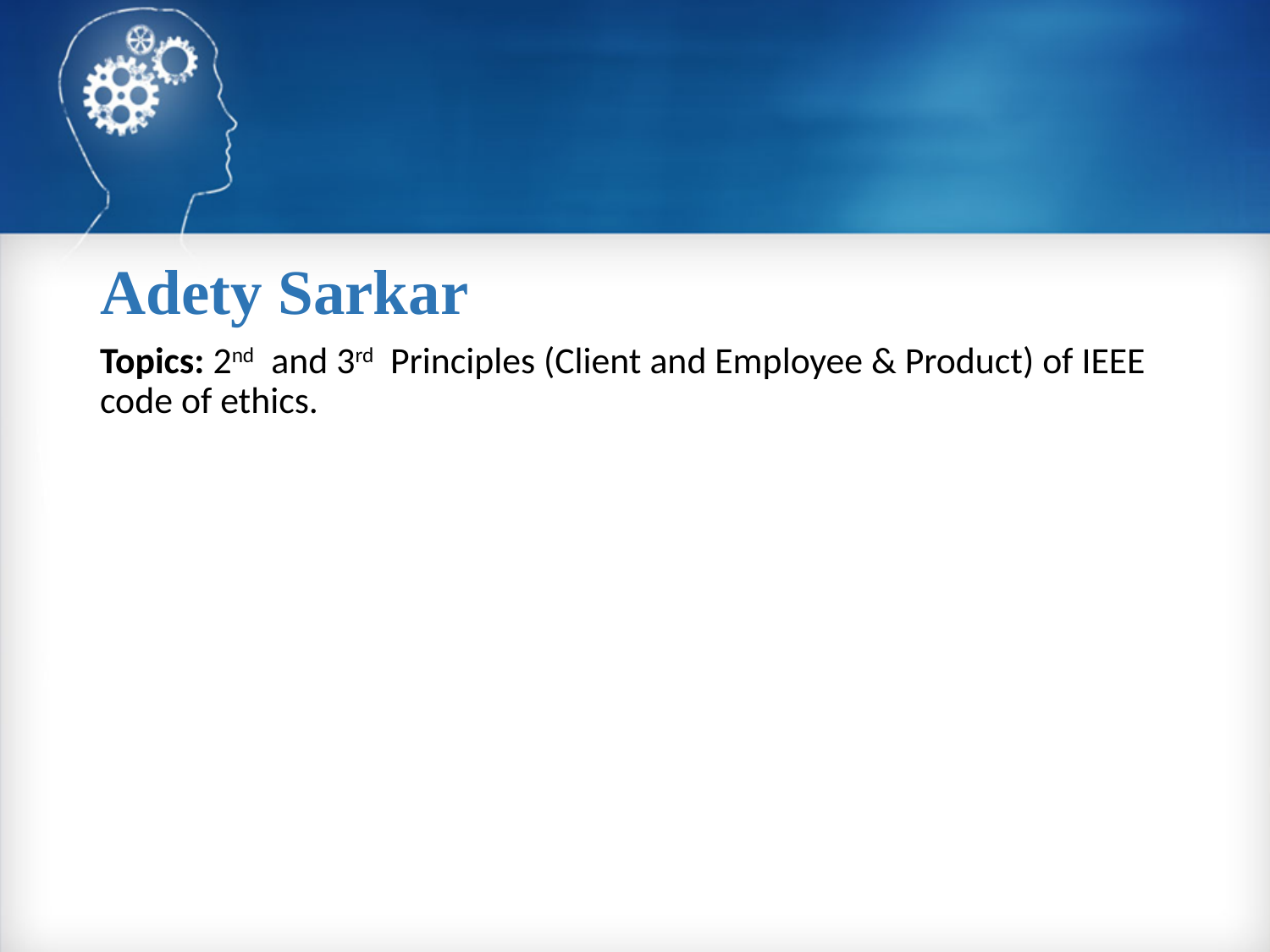

Adety Sarkar
Topics: 2nd  and 3rd  Principles (Client and Employee & Product) of IEEE code of ethics.